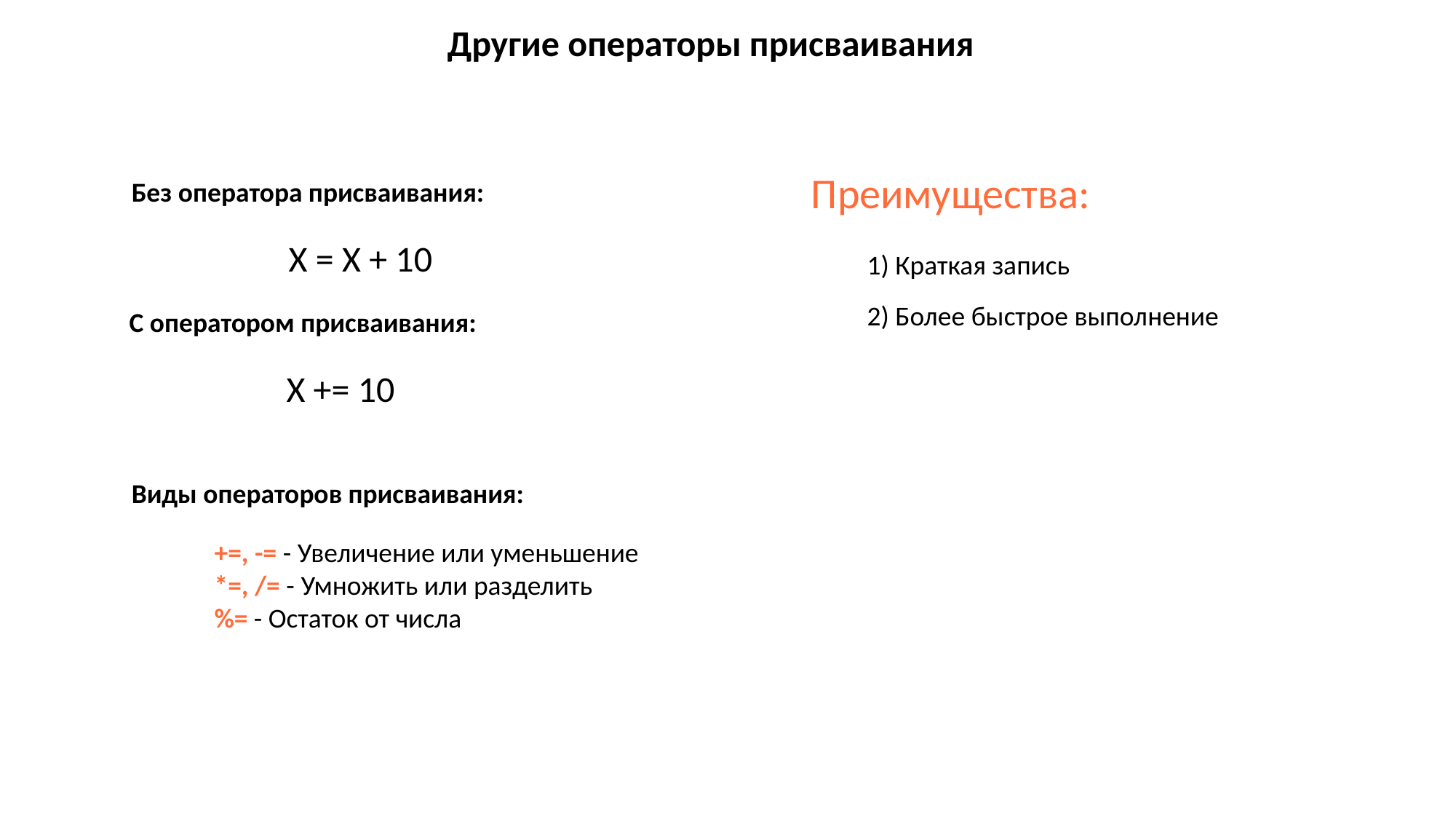

Другие операторы присваивания
Преимущества:
Без оператора присваивания:
X = X + 10
1) Краткая запись
2) Более быстрое выполнение
C оператором присваивания:
X += 10
Виды операторов присваивания:
+=, -= - Увеличение или уменьшение
*=, /= - Умножить или разделить
%= - Остаток от числа